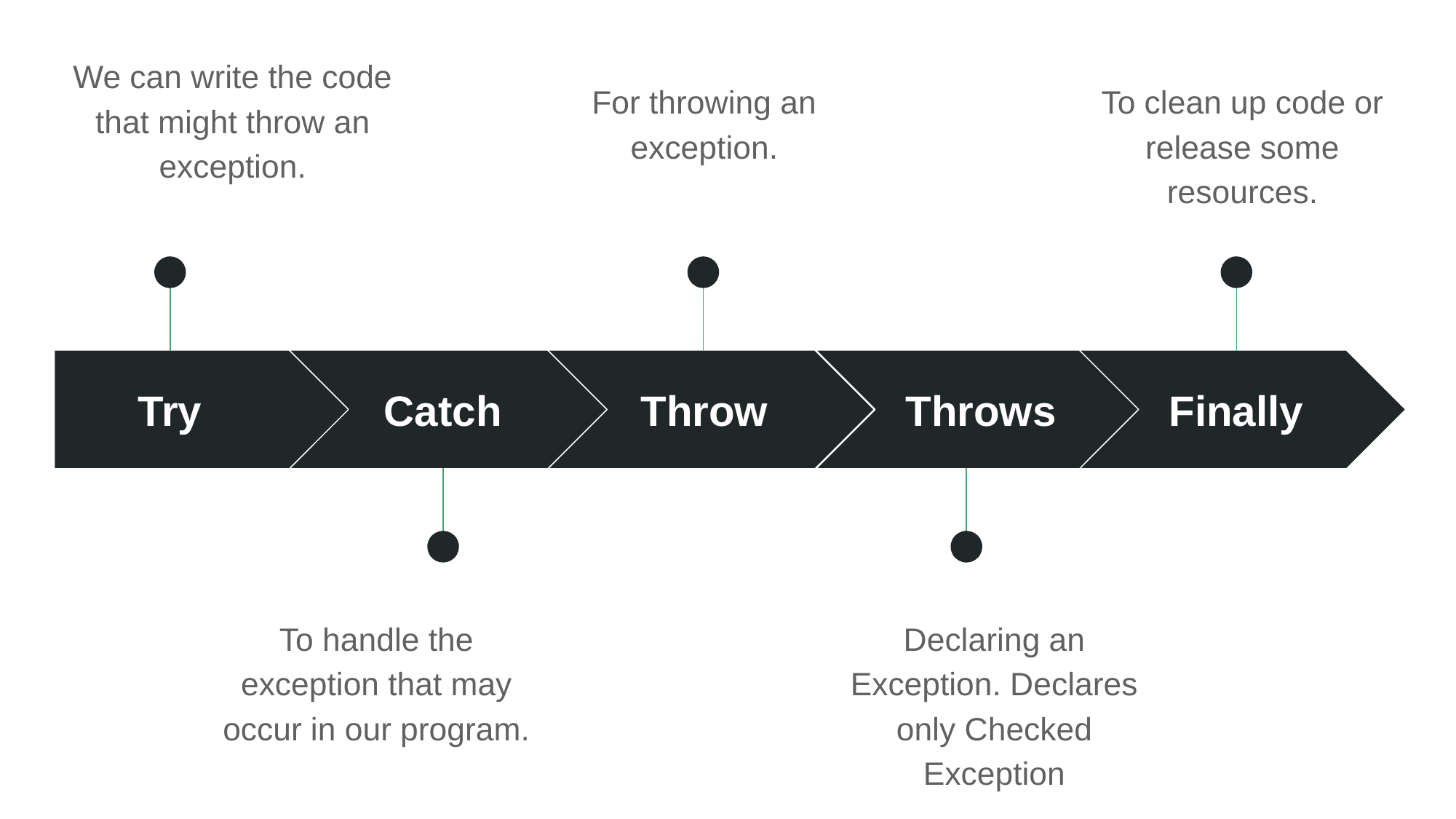

We can write the code that might throw an exception.
For throwing an exception.
To clean up code or release some resources.

Try
Catch
Throw
Throws
Finally

To handle the exception that may occur in our program.
Declaring an Exception. Declares only Checked Exception